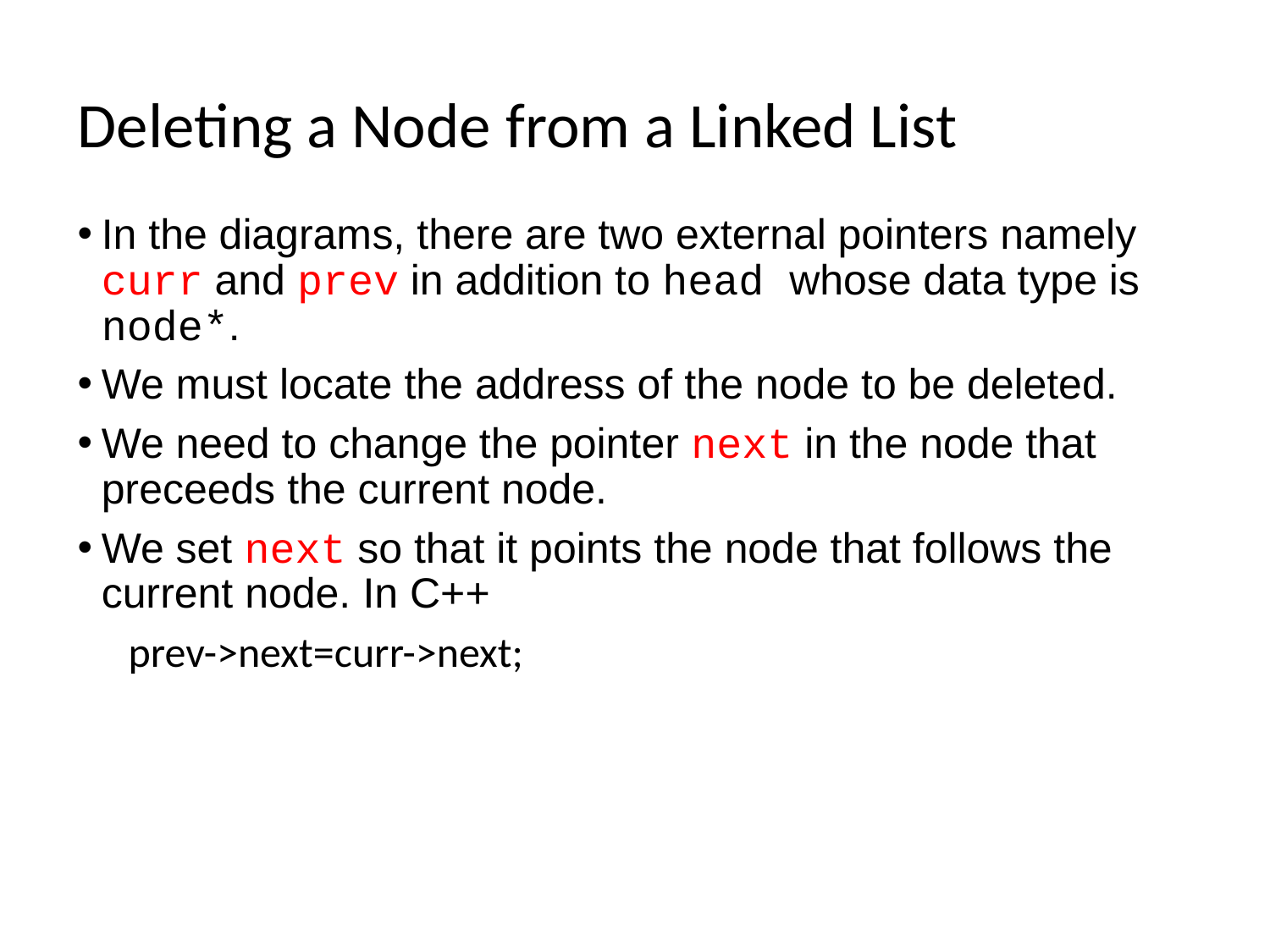

Deleting a Node from a Linked List
In the diagrams, there are two external pointers namely curr and prev in addition to head whose data type is node*.
We must locate the address of the node to be deleted.
We need to change the pointer next in the node that preceeds the current node.
We set next so that it points the node that follows the current node. In C++
  prev->next=curr->next;